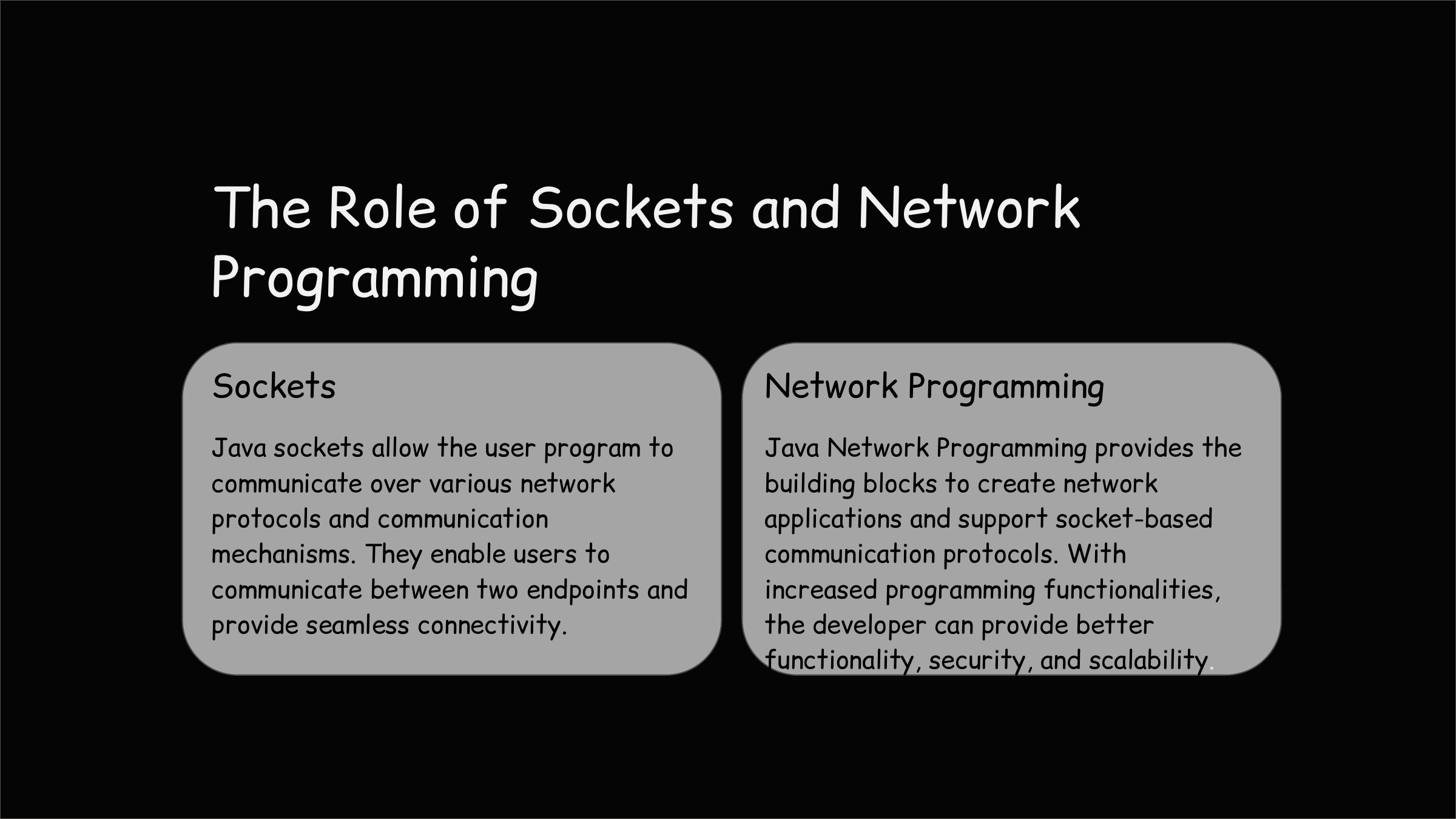

The Role of Sockets and Network Programming

Sockets
Network Programming
Java sockets allow the user program to communicate over various network protocols and communication mechanisms. They enable users to communicate between two endpoints and provide seamless connectivity.
Java Network Programming provides the building blocks to create network applications and support socket-based communication protocols. With increased programming functionalities, the developer can provide better functionality, security, and scalability.